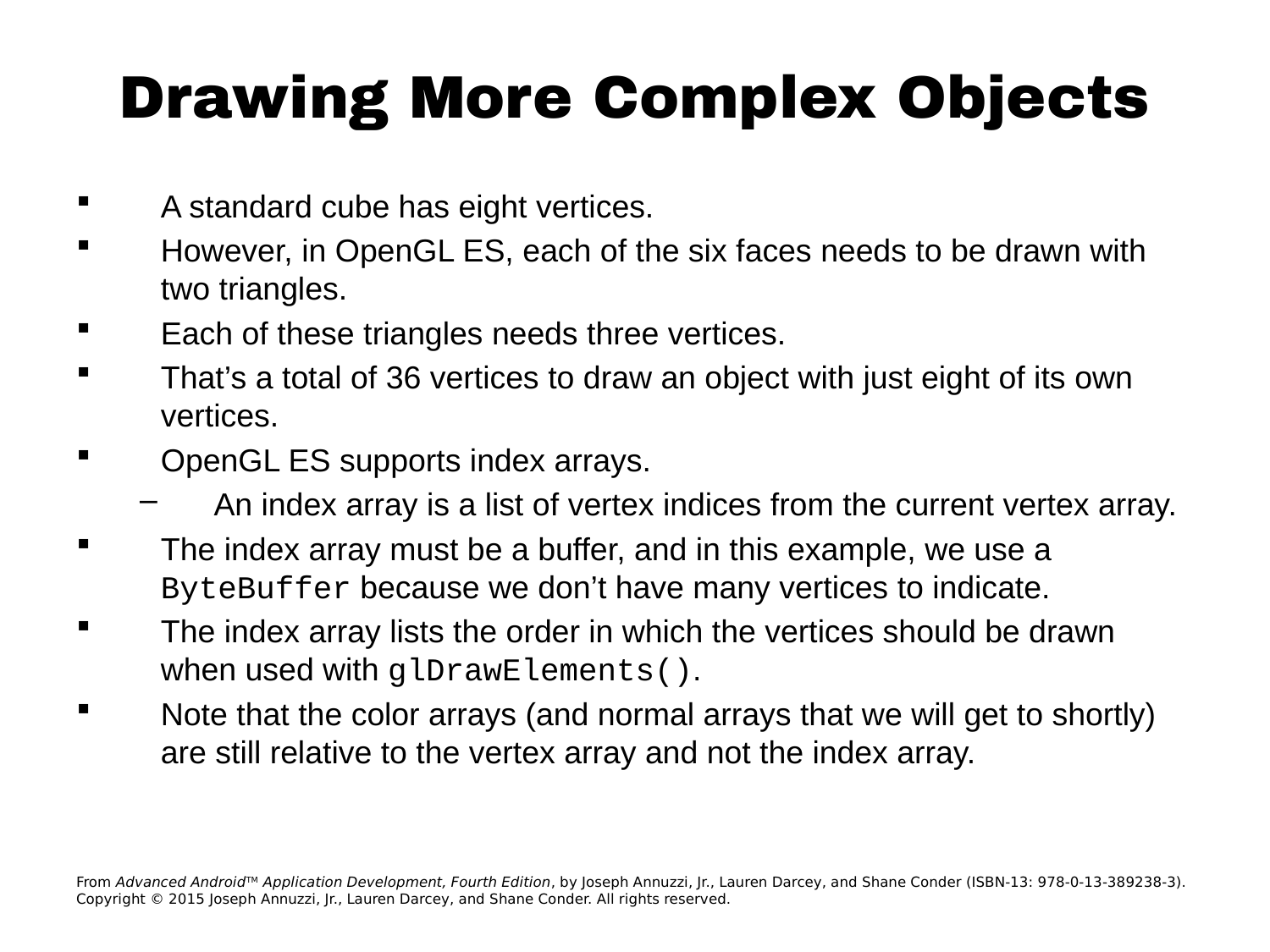

# Drawing More Complex Objects
A standard cube has eight vertices.
However, in OpenGL ES, each of the six faces needs to be drawn with two triangles.
Each of these triangles needs three vertices.
That’s a total of 36 vertices to draw an object with just eight of its own vertices.
OpenGL ES supports index arrays.
An index array is a list of vertex indices from the current vertex array.
The index array must be a buffer, and in this example, we use a ByteBuffer because we don’t have many vertices to indicate.
The index array lists the order in which the vertices should be drawn when used with glDrawElements().
Note that the color arrays (and normal arrays that we will get to shortly) are still relative to the vertex array and not the index array.
From Advanced AndroidTM Application Development, Fourth Edition, by Joseph Annuzzi, Jr., Lauren Darcey, and Shane Conder (ISBN-13: 978-0-13-389238-3). Copyright © 2015 Joseph Annuzzi, Jr., Lauren Darcey, and Shane Conder. All rights reserved.